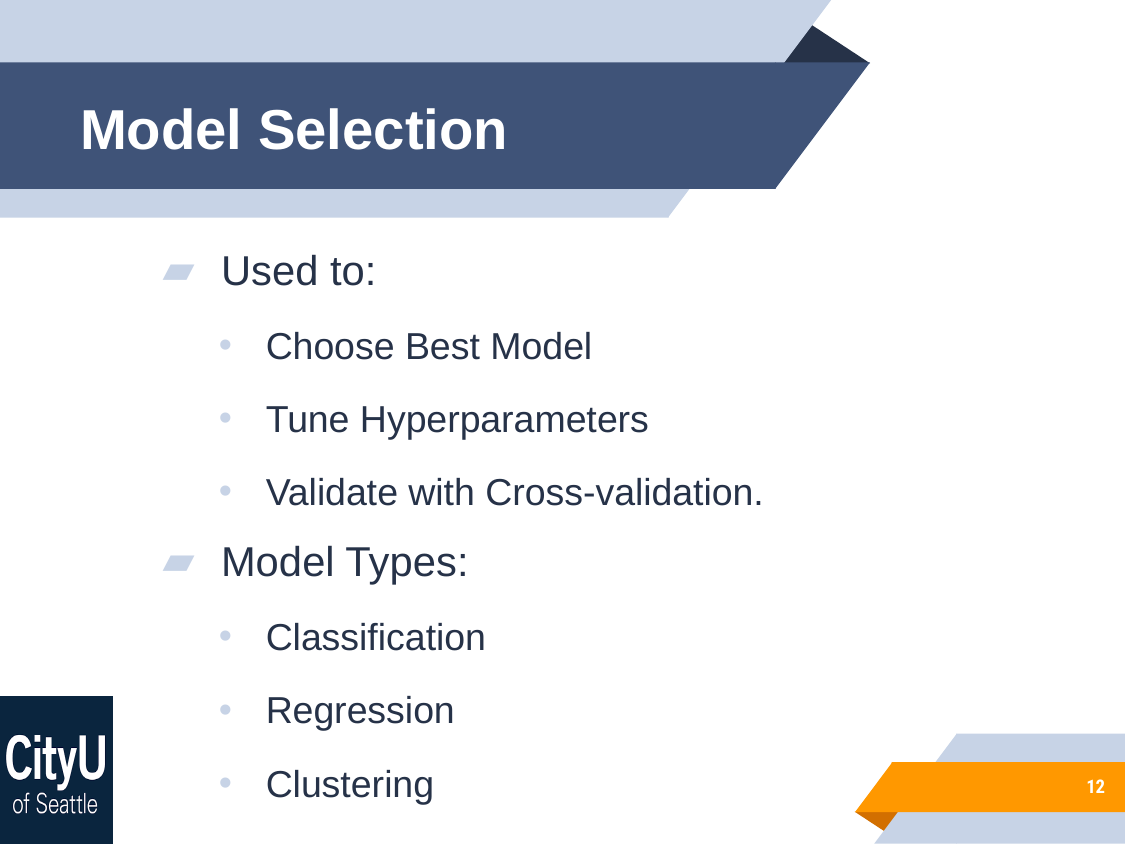

# Model Selection
 Used to:
Choose Best Model
Tune Hyperparameters
Validate with Cross-validation.
 Model Types:
Classification
Regression
Clustering
12